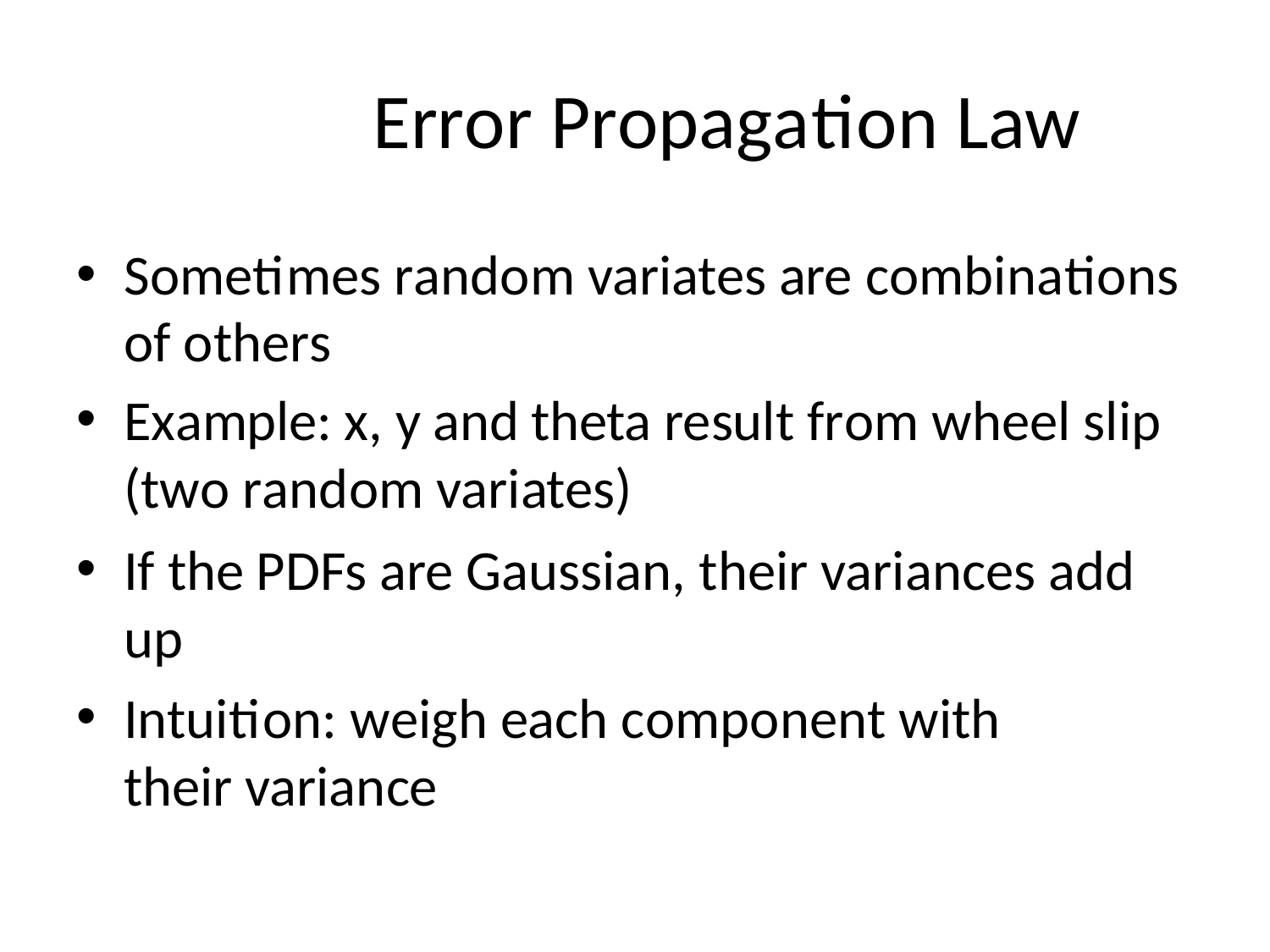

# Error Propagation Law
Sometimes random variates are combinations of others
Example: x, y and theta result from wheel slip (two random variates)
If the PDFs are Gaussian, their variances add up
Intuition: weigh each component with their variance